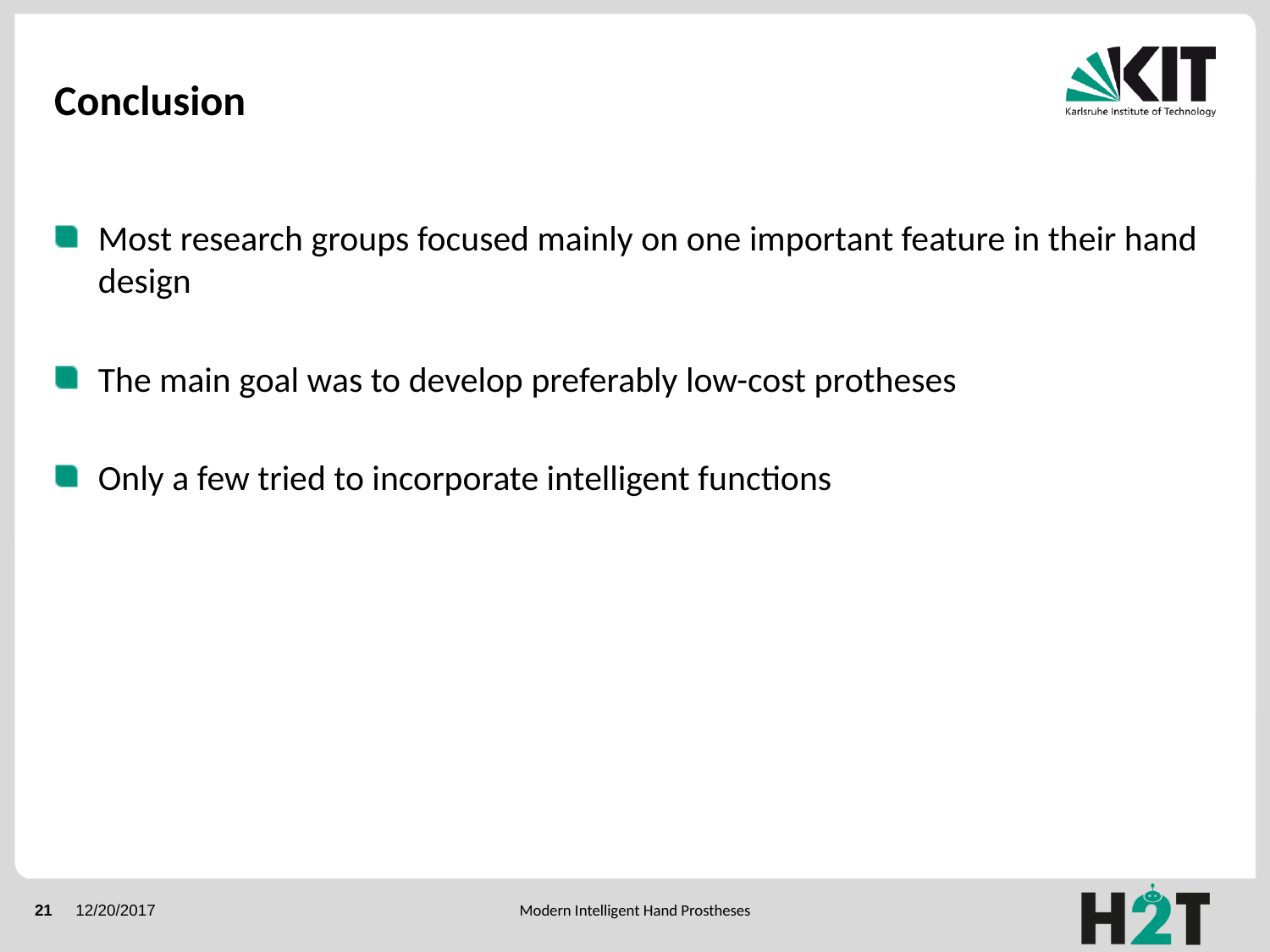

# Conclusion

Most research groups focused mainly on one important feature in their hand design

The main goal was to develop preferably low-cost protheses

Only a few tried to incorporate intelligent functions